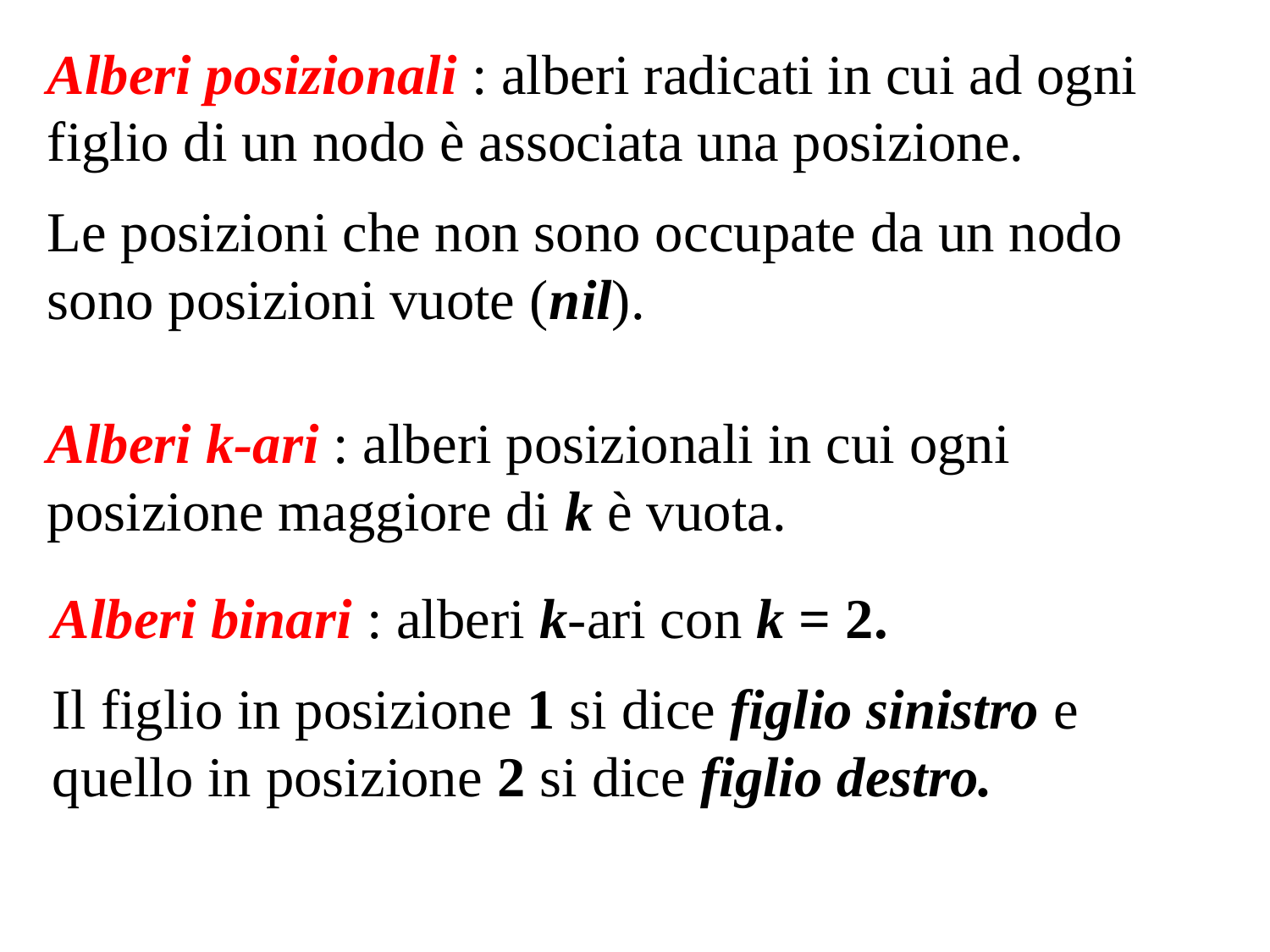

Alberi posizionali : alberi radicati in cui ad ogni figlio di un nodo è associata una posizione.
Le posizioni che non sono occupate da un nodo sono posizioni vuote (nil).
Alberi k-ari : alberi posizionali in cui ogni posizione maggiore di k è vuota.
Alberi binari : alberi k-ari con k = 2.
Il figlio in posizione 1 si dice figlio sinistro e quello in posizione 2 si dice figlio destro.
Alberi binari